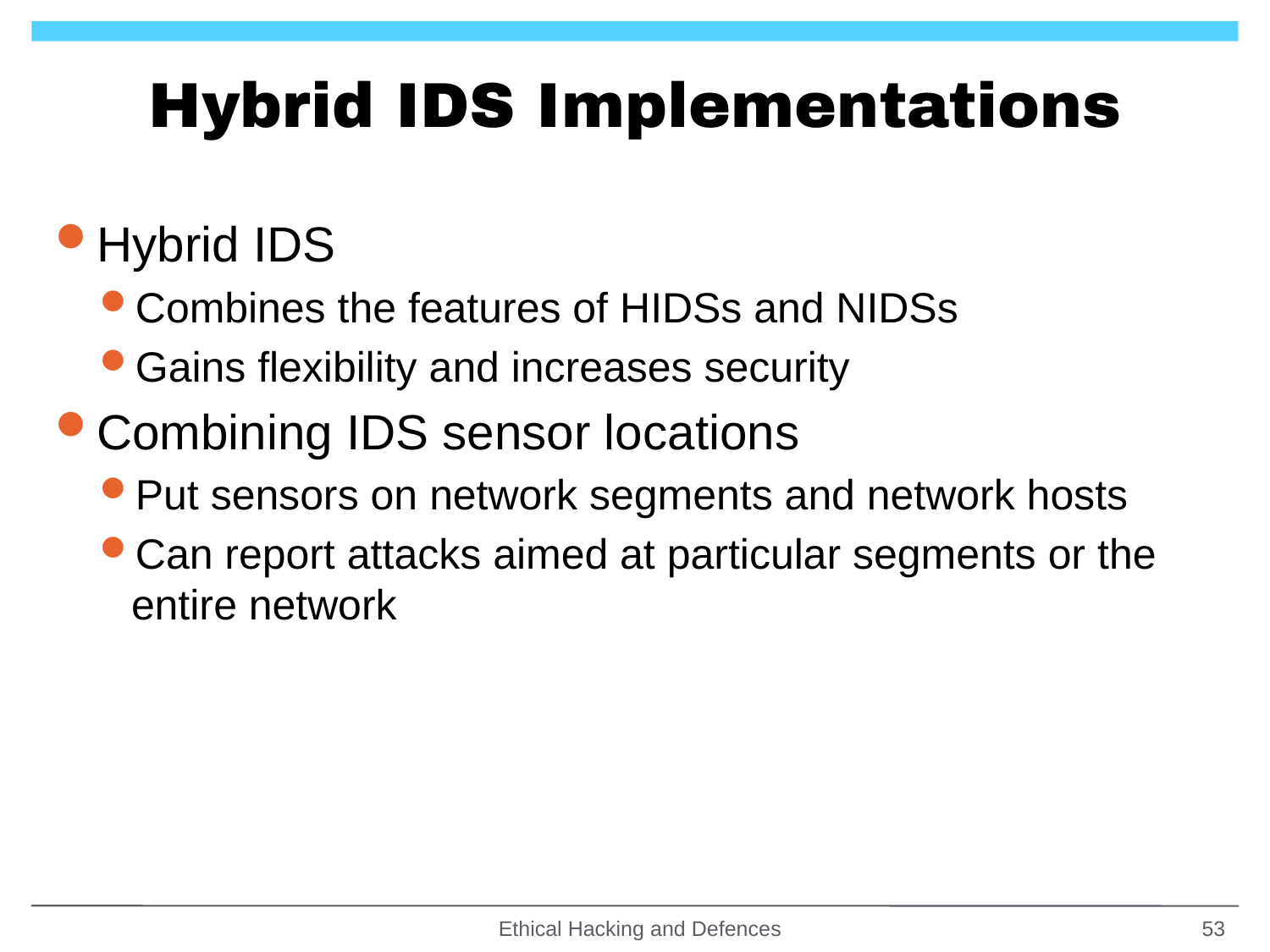

# Hybrid IDS Implementations
Hybrid IDS
Combines the features of HIDSs and NIDSs
Gains flexibility and increases security
Combining IDS sensor locations
Put sensors on network segments and network hosts
Can report attacks aimed at particular segments or the entire network
Ethical Hacking and Defences
53